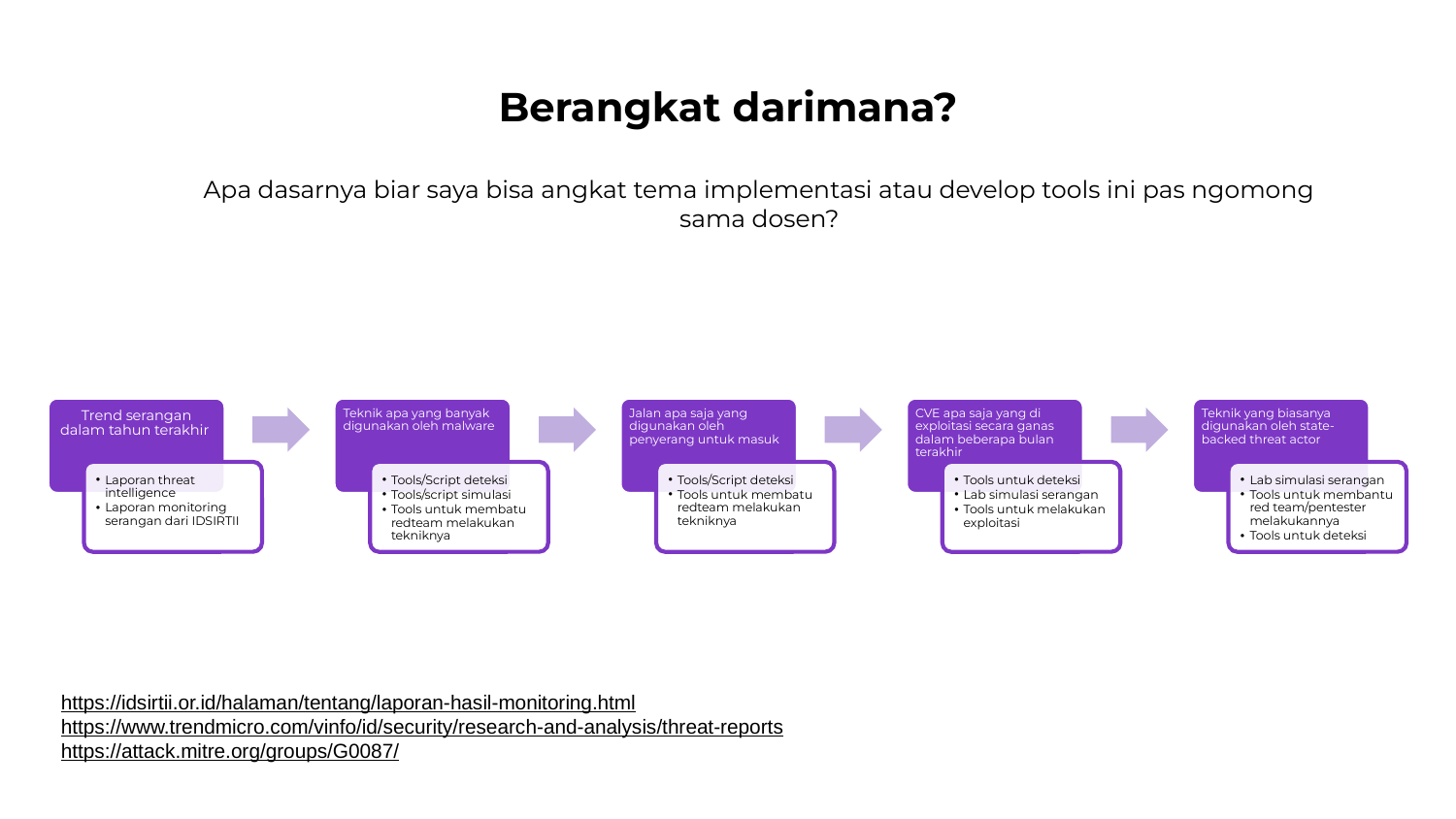

# Berangkat darimana?
Apa dasarnya biar saya bisa angkat tema implementasi atau develop tools ini pas ngomong sama dosen?

Trend serangan dalam tahun terakhir
Laporan threat intelligence
Laporan monitoring serangan dari IDSIRTII

Teknik apa yang banyak digunakan oleh malware
Tools/Script deteksi
Tools/script simulasi
Tools untuk membatu redteam melakukan tekniknya

Jalan apa saja yang digunakan oleh penyerang untuk masuk
Tools/Script deteksi
Tools untuk membatu redteam melakukan tekniknya

CVE apa saja yang di exploitasi secara ganas dalam beberapa bulan terakhir
Tools untuk deteksi
Lab simulasi serangan
Tools untuk melakukan exploitasi

Teknik yang biasanya digunakan oleh state-backed threat actor
Lab simulasi serangan
Tools untuk membantu red team/pentester melakukannya
Tools untuk deteksi
https://idsirtii.or.id/halaman/tentang/laporan-hasil-monitoring.html
https://www.trendmicro.com/vinfo/id/security/research-and-analysis/threat-reports
https://attack.mitre.org/groups/G0087/